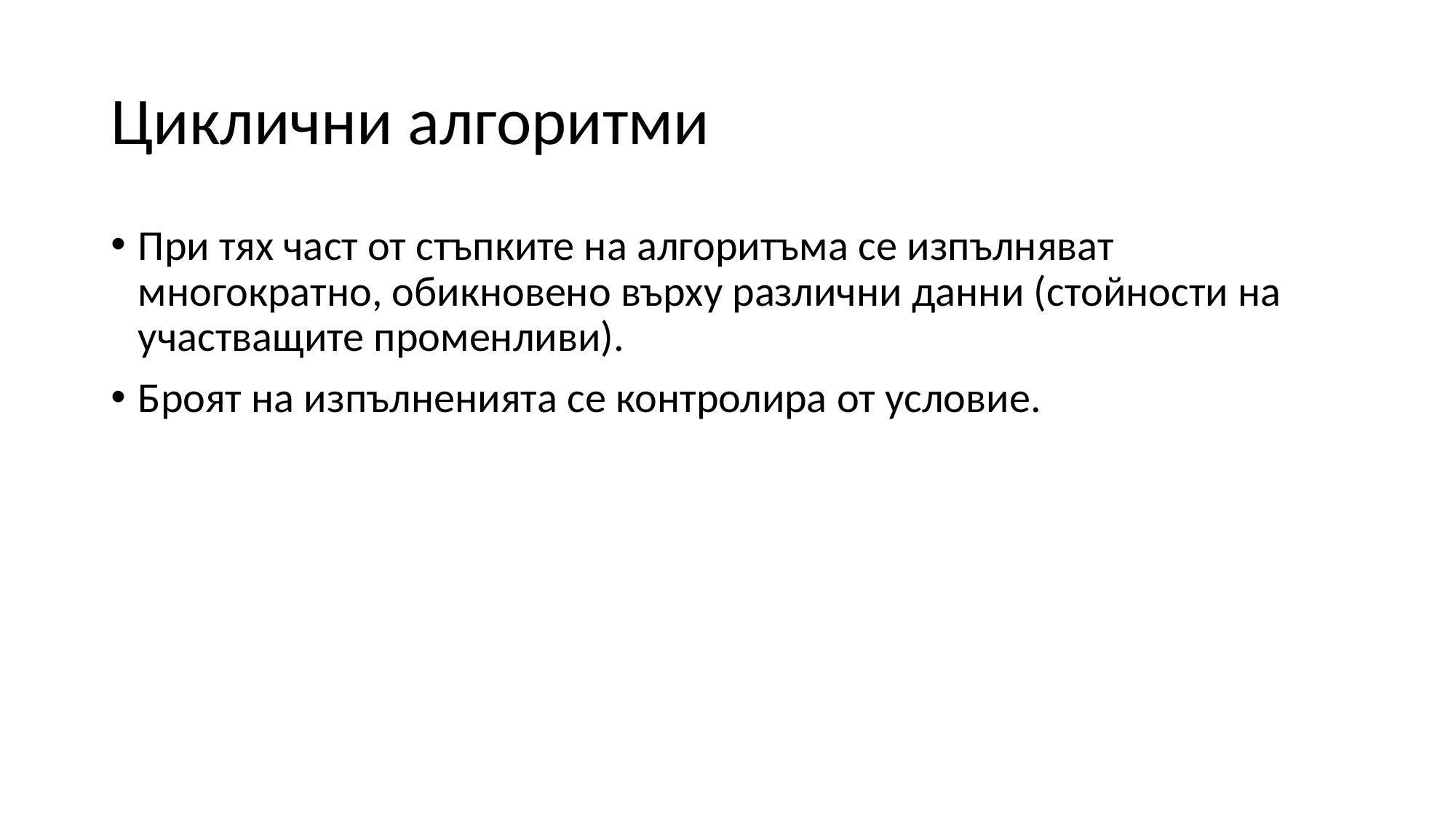

# Циклични алгоритми
При тях част от стъпките на алгоритъма се изпълняват многократно, обикновено върху различни данни (стойности на участващите променливи).
Броят на изпълненията се контролира от условие.